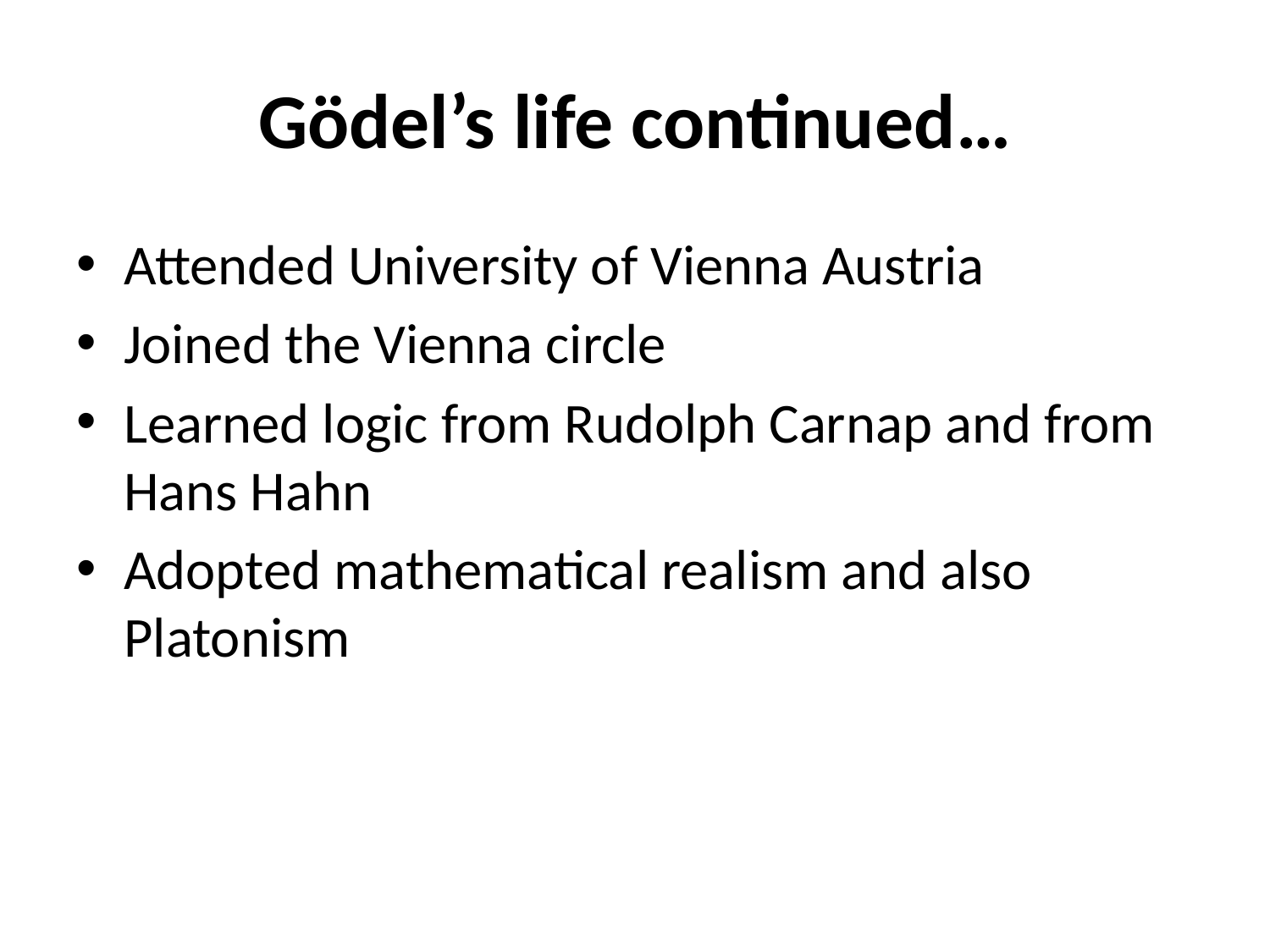

# Gödel’s life continued…
Attended University of Vienna Austria
Joined the Vienna circle
Learned logic from Rudolph Carnap and from Hans Hahn
Adopted mathematical realism and also Platonism